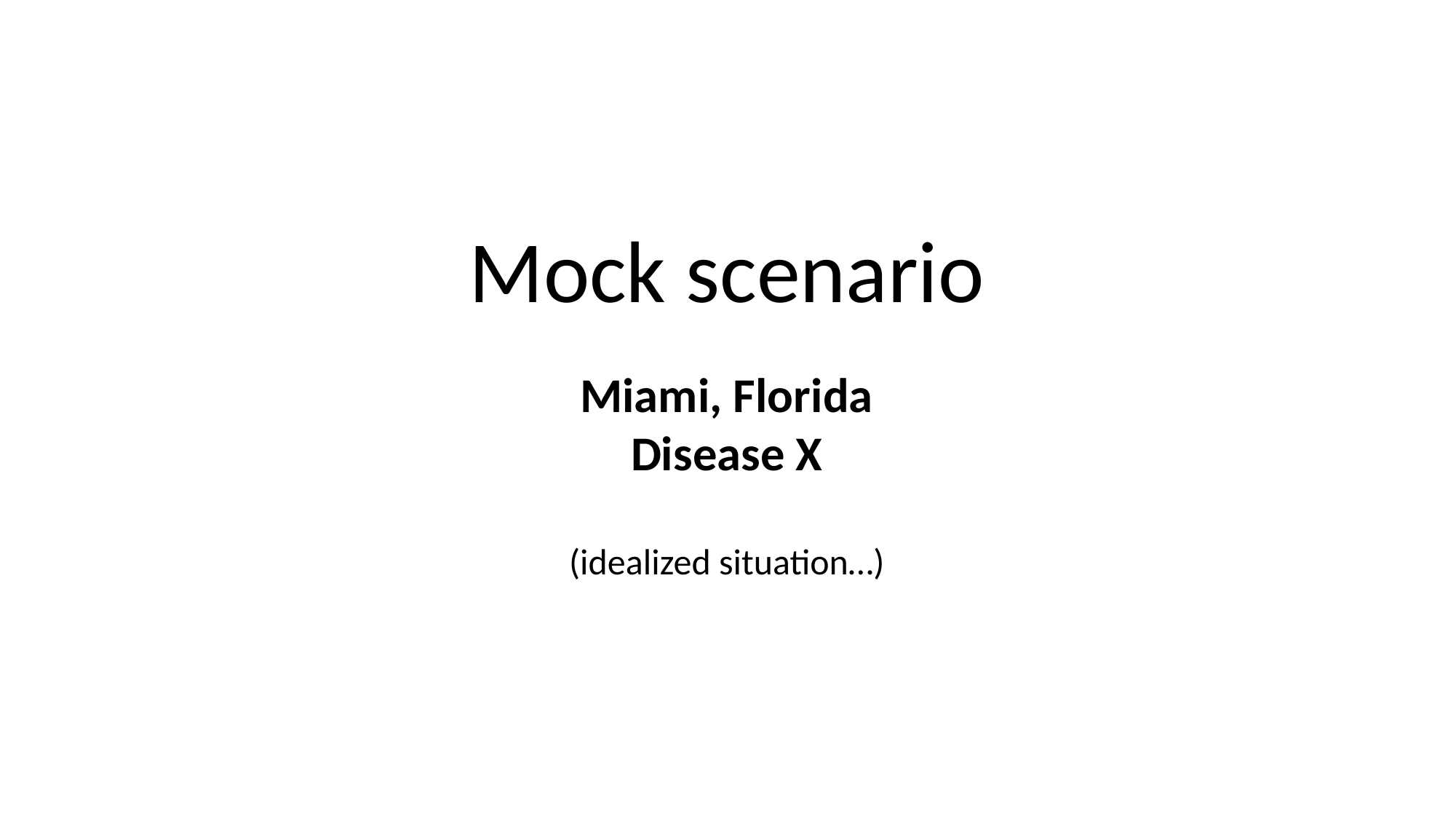

# Mock scenario
Miami, Florida
Disease X

(idealized situation…)